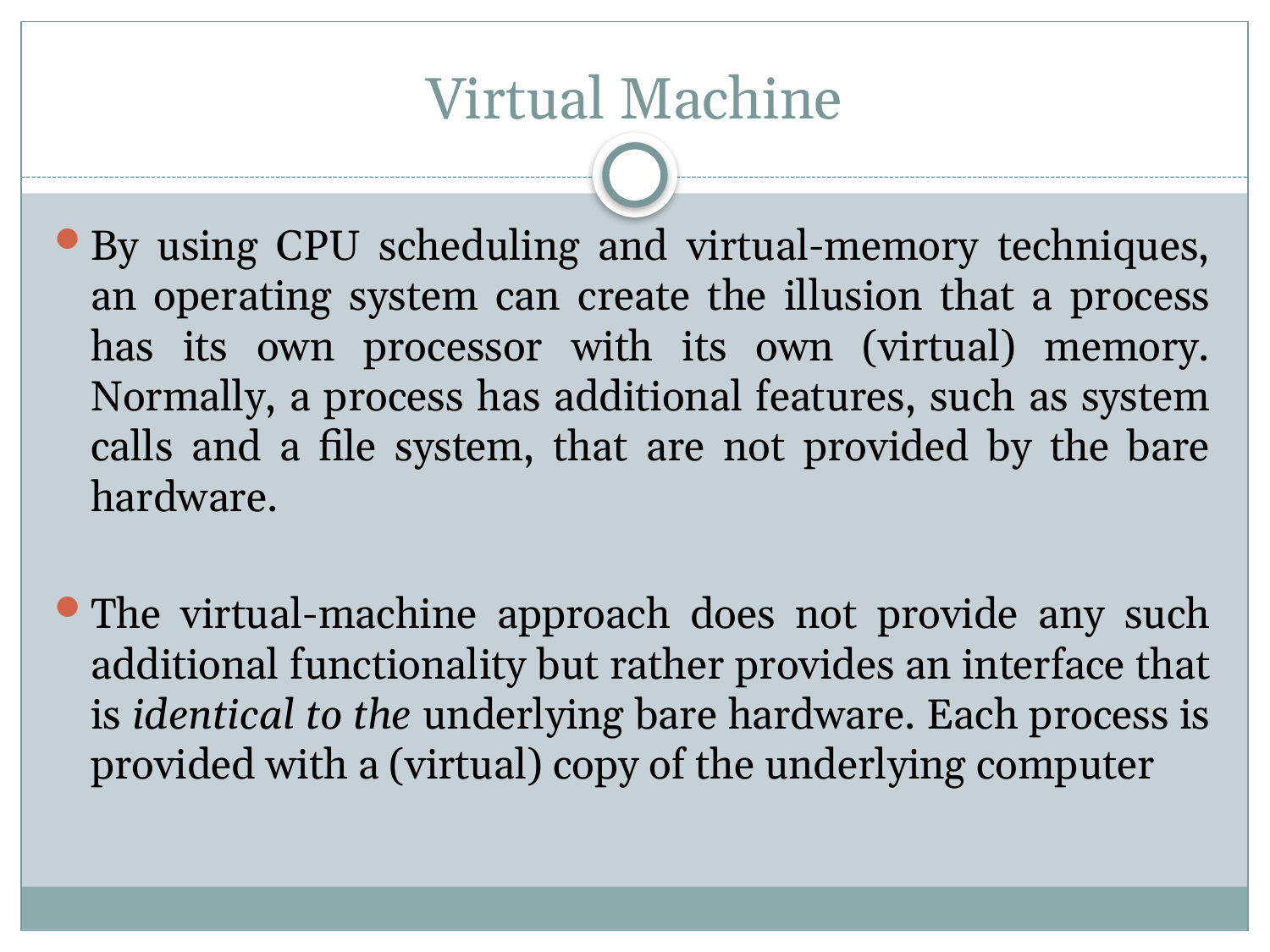

# Virtual Machine
By using CPU scheduling and virtual-memory techniques, an operating system can create the illusion that a process has its own processor with its own (virtual) memory. Normally, a process has additional features, such as system calls and a file system, that are not provided by the bare hardware.

The virtual-machine approach does not provide any such additional functionality but rather provides an interface that is identical to the underlying bare hardware. Each process is provided with a (virtual) copy of the underlying computer